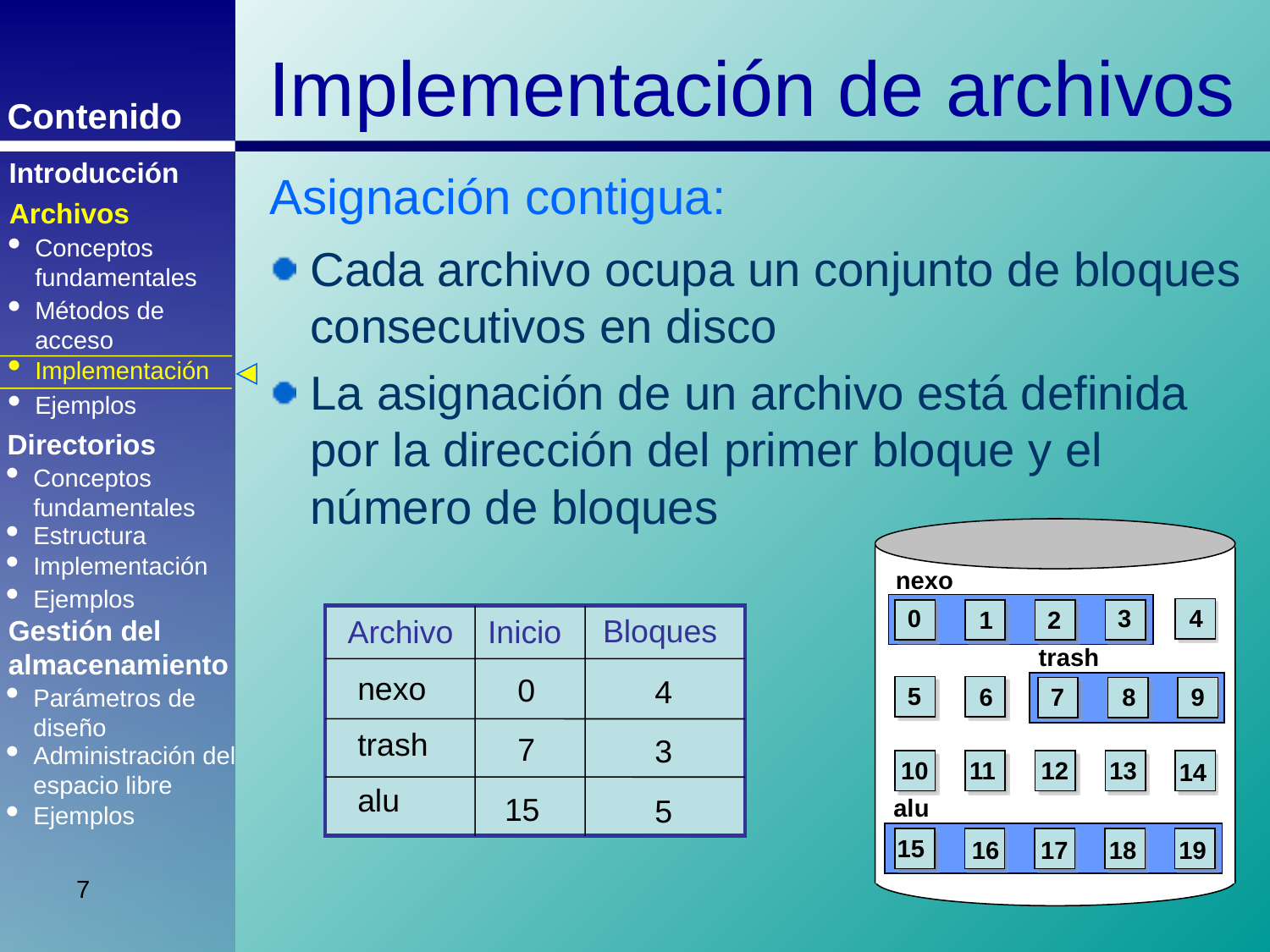

Implementación de archivos
Introducción
Asignación contigua:
Archivos
Conceptos fundamentales
Cada archivo ocupa un conjunto de bloques consecutivos en disco
La asignación de un archivo está definida por la dirección del primer bloque y el número de bloques
Métodos de acceso
Implementación

Ejemplos
Directorios
Conceptos fundamentales
Estructura

Implementación

nexo
Ejemplos

3
0
4
1
2

Bloques

Archivo
Inicio

Gestión del almacenamiento
trash
nexo
0
4

5
6
7
8
9
Parámetros de diseño

trash
7
3
Administración del espacio libre
10
11
12
13

14
alu
15
5
alu
Ejemplos

15

16

17

18

19

7